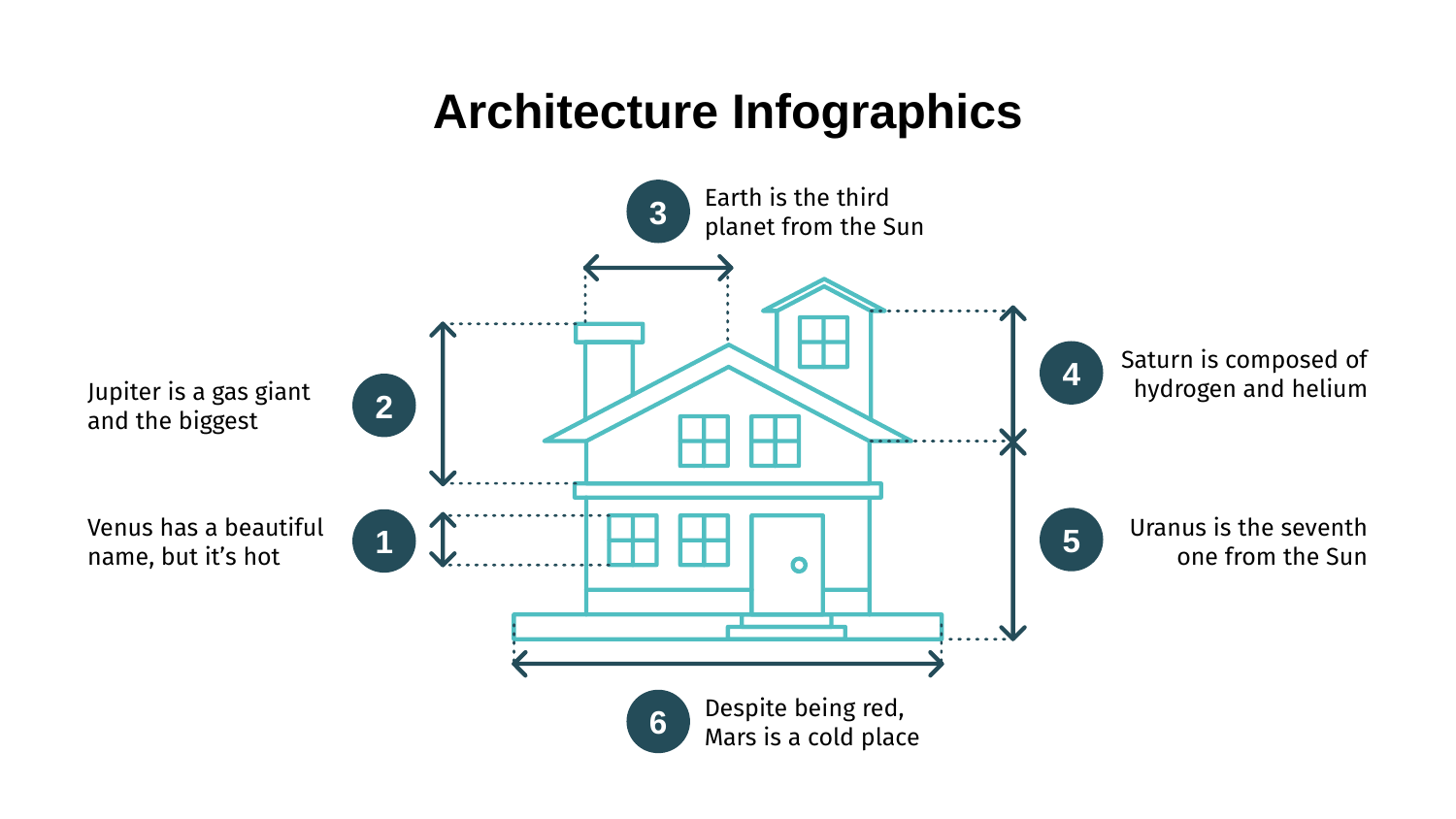

# Architecture Infographics
Earth is the third planet from the Sun
3

Saturn is composed of hydrogen and helium
4
Jupiter is a gas giant and the biggest
2
5
Venus has a beautiful name, but it’s hot
Uranus is the seventh one from the Sun
1

Despite being red, Mars is a cold place
6